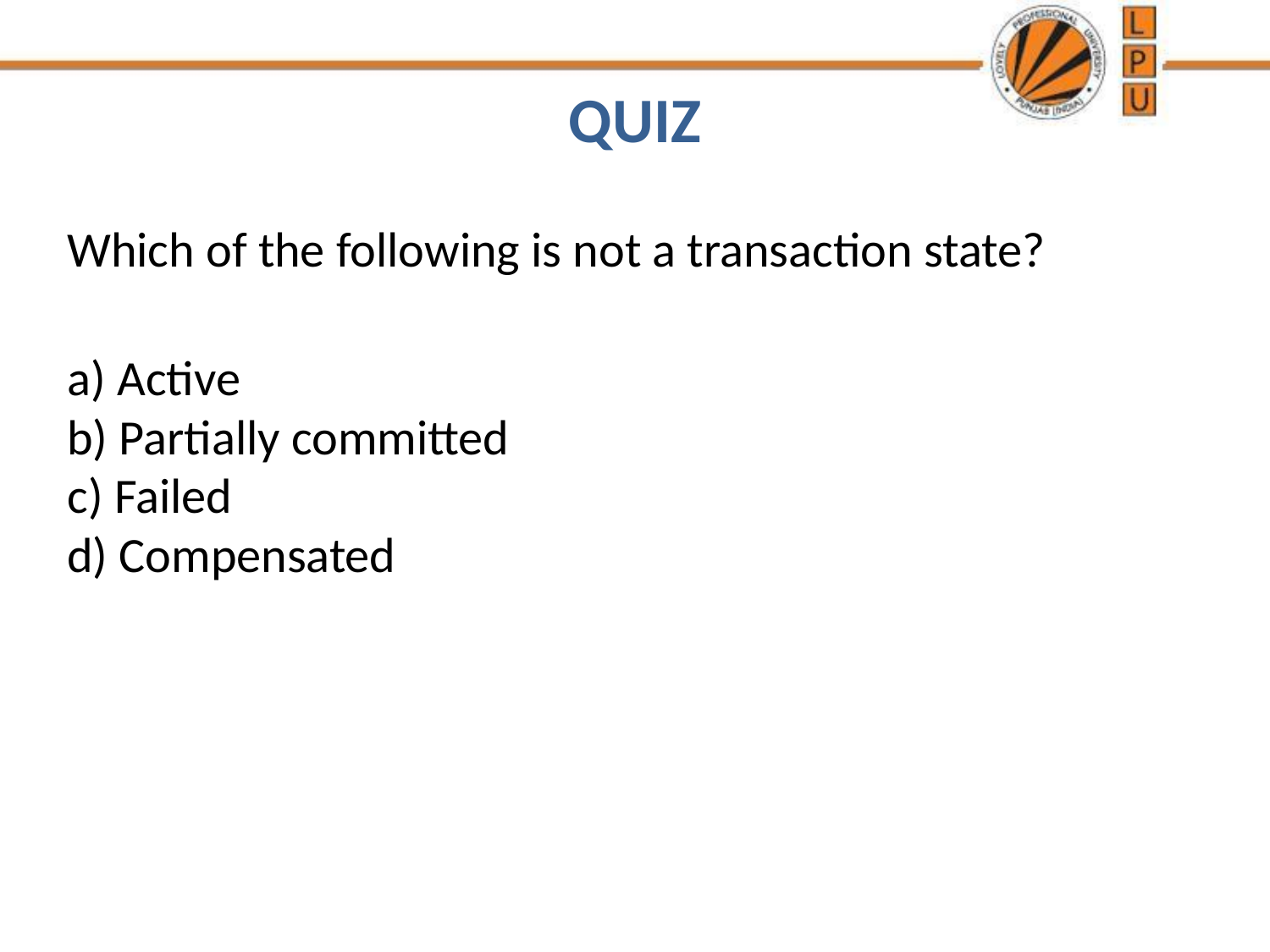

# QUIZ
Which of the following is not a transaction state?
a) Active
b) Partially committed
c) Failed
d) Compensated